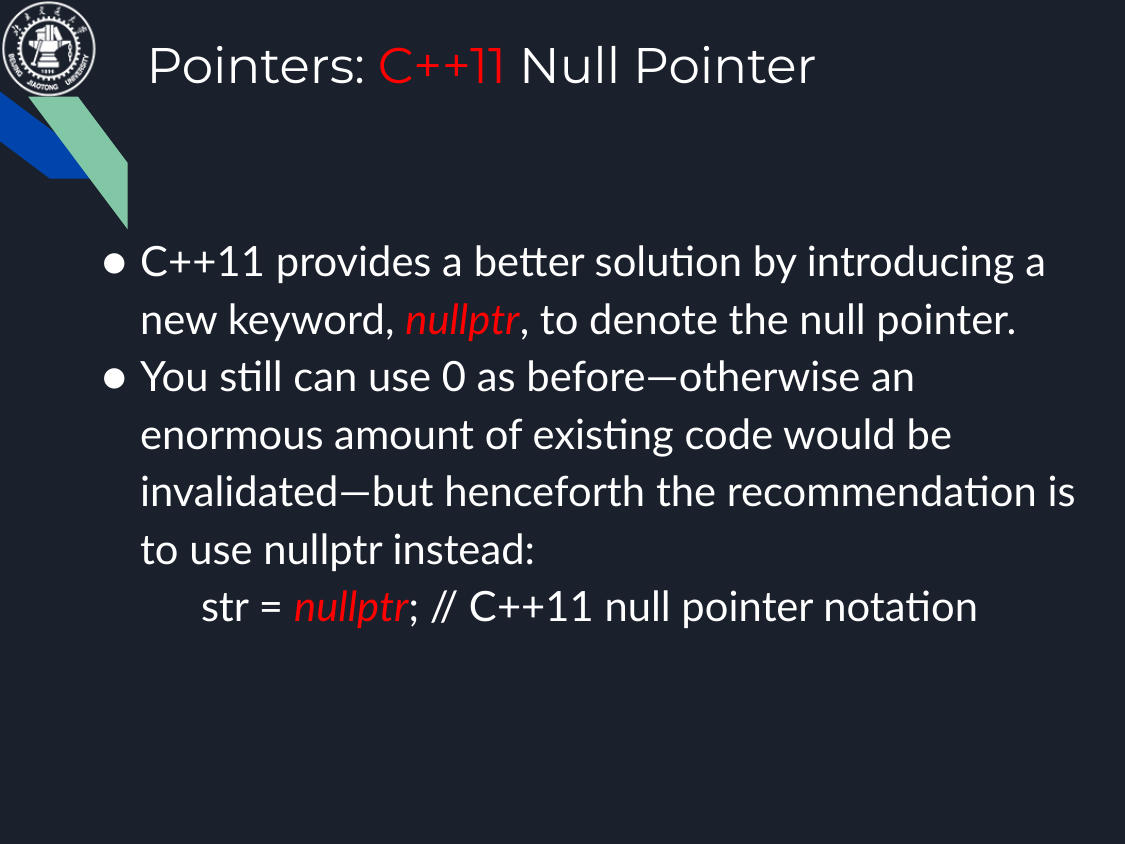

Pointers: C++11 Null Pointer
C++11 provides a better solution by introducing a new keyword, nullptr, to denote the null pointer.
You still can use 0 as before—otherwise an enormous amount of existing code would be invalidated—but henceforth the recommendation is to use nullptr instead:
str = nullptr; // C++11 null pointer notation